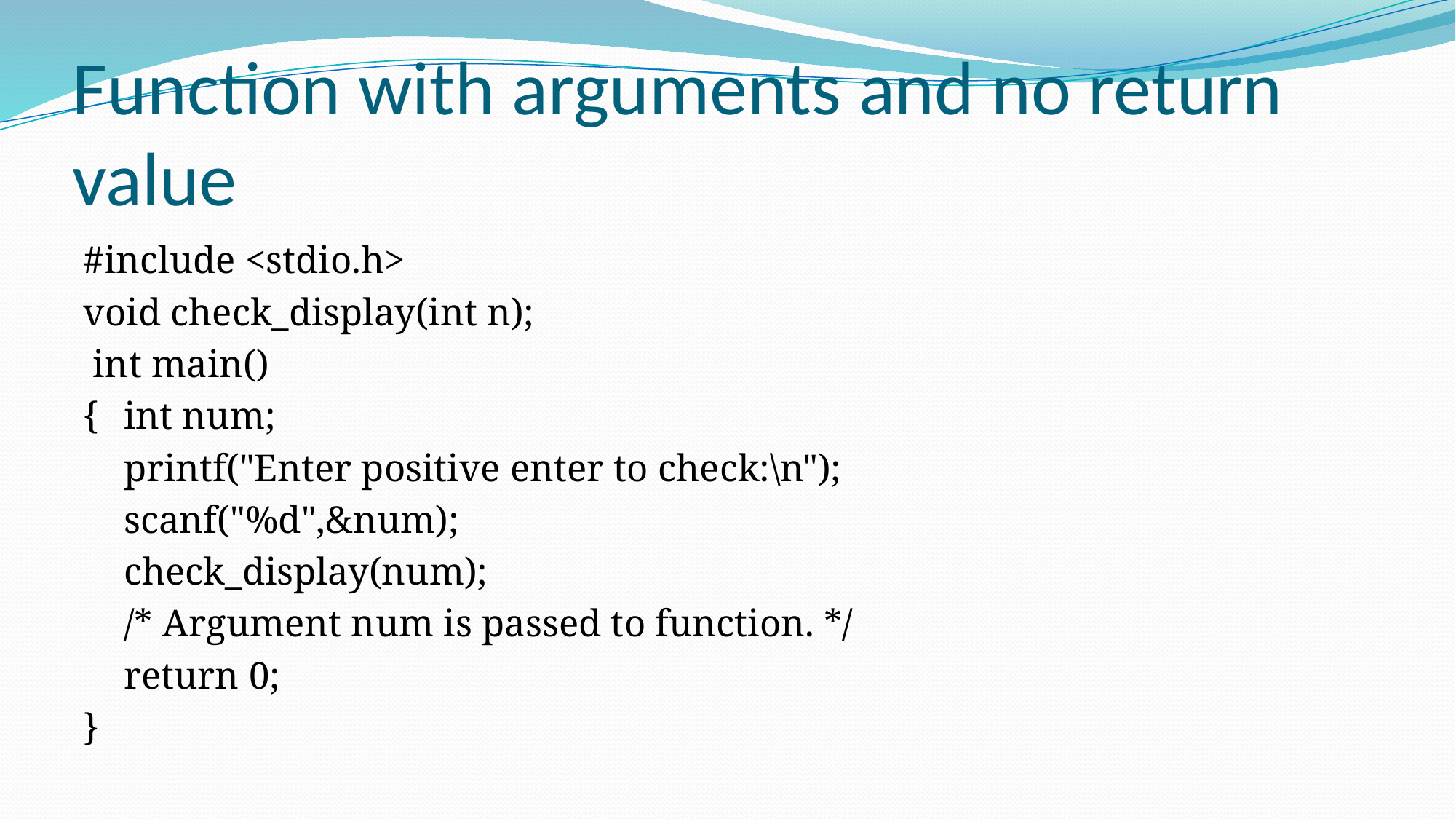

# Function with arguments and no return value
#include <stdio.h>
void check_display(int n);
 int main()
{		 int num;
		 printf("Enter positive enter to check:\n");
		 scanf("%d",&num);
		 check_display(num);
		 /* Argument num is passed to function. */
		 return 0;
}